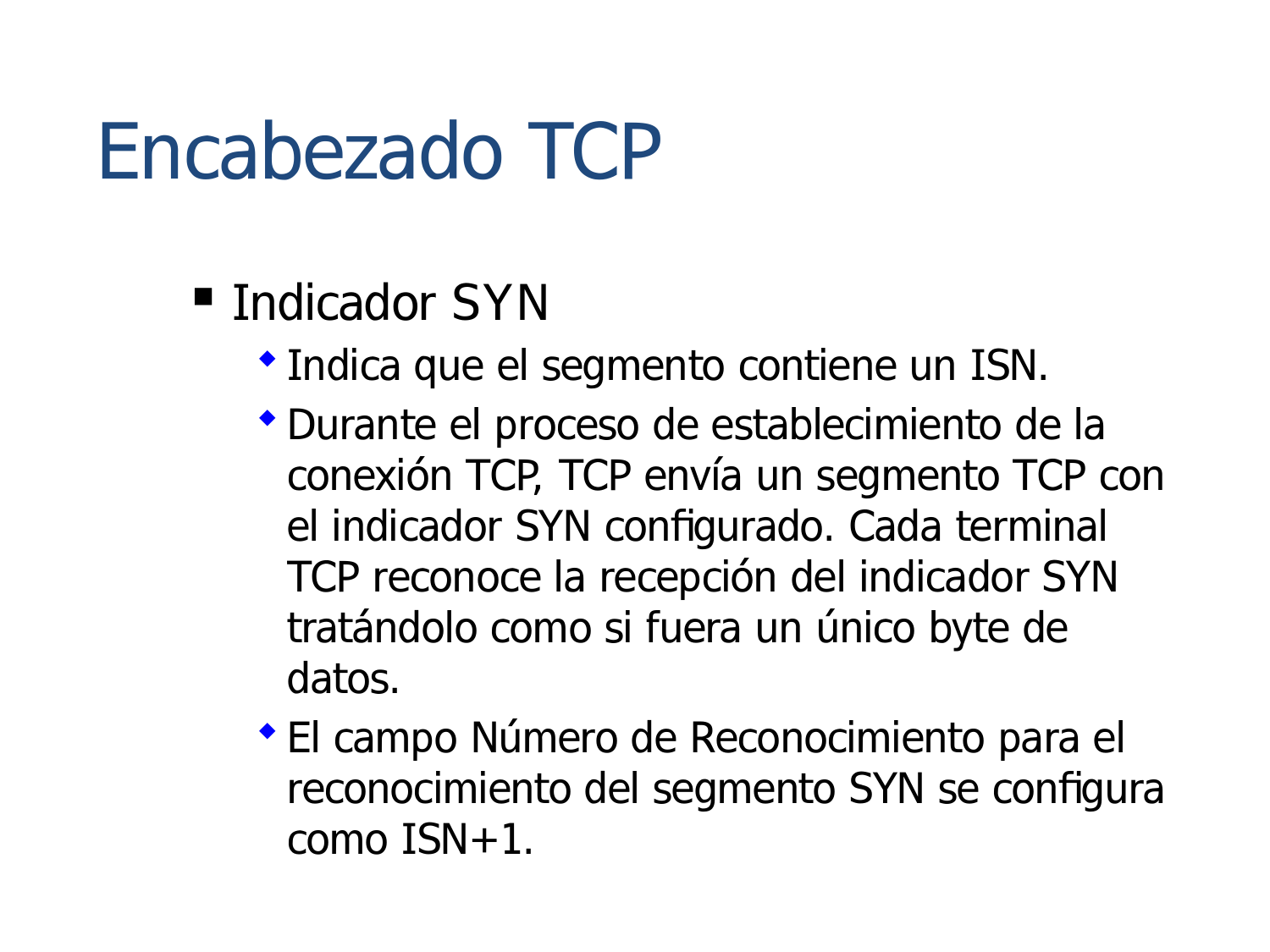

Encabezado TCP
Indicador SYN
Indica que el segmento contiene un ISN.
Durante el proceso de establecimiento de la conexión TCP, TCP envía un segmento TCP con el indicador SYN configurado. Cada terminal TCP reconoce la recepción del indicador SYN tratándolo como si fuera un único byte de datos.
El campo Número de Reconocimiento para el reconocimiento del segmento SYN se configura como ISN+1.